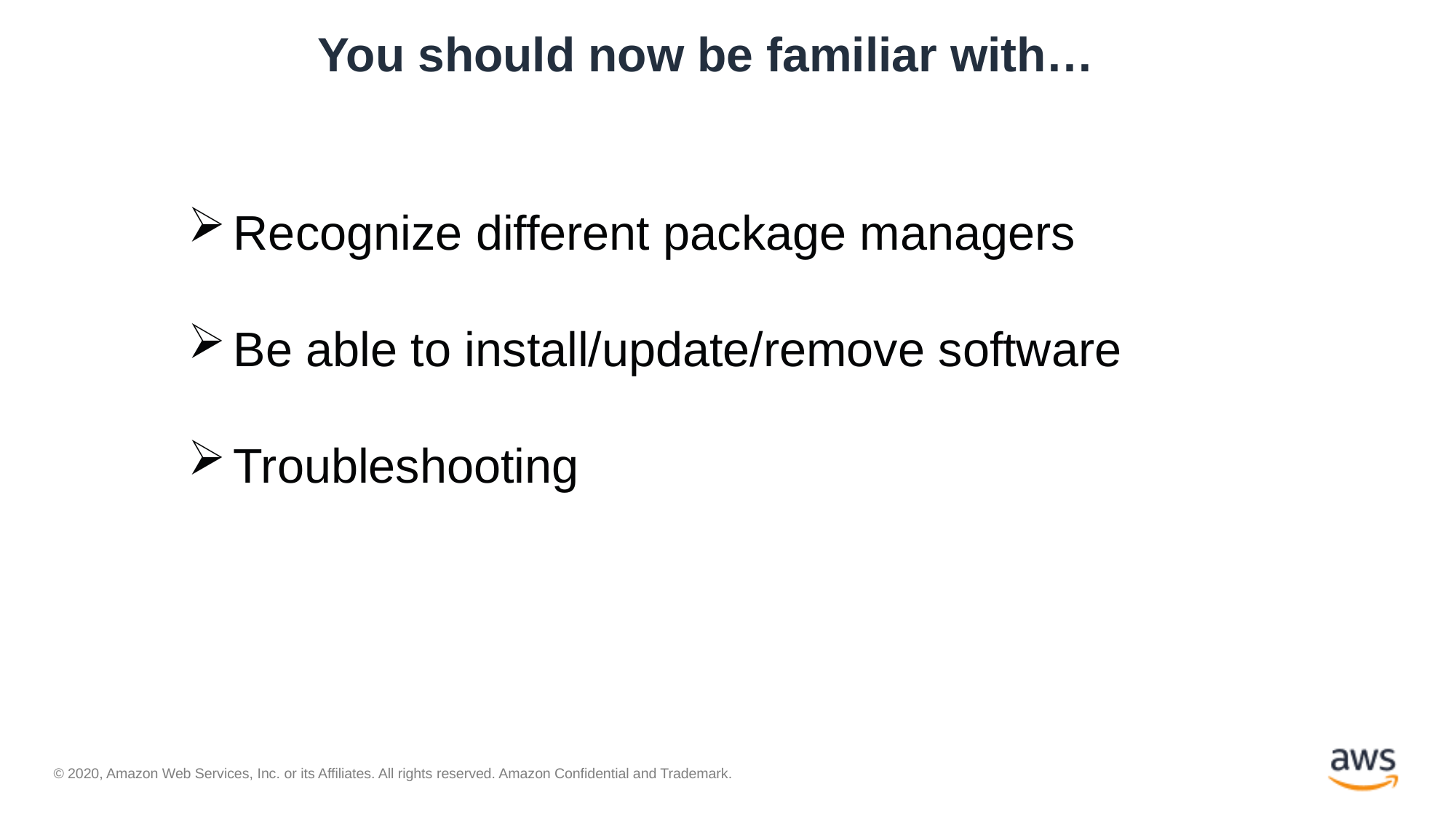

# You should now be familiar with…
Recognize different package managers

Be able to install/update/remove software

Troubleshooting